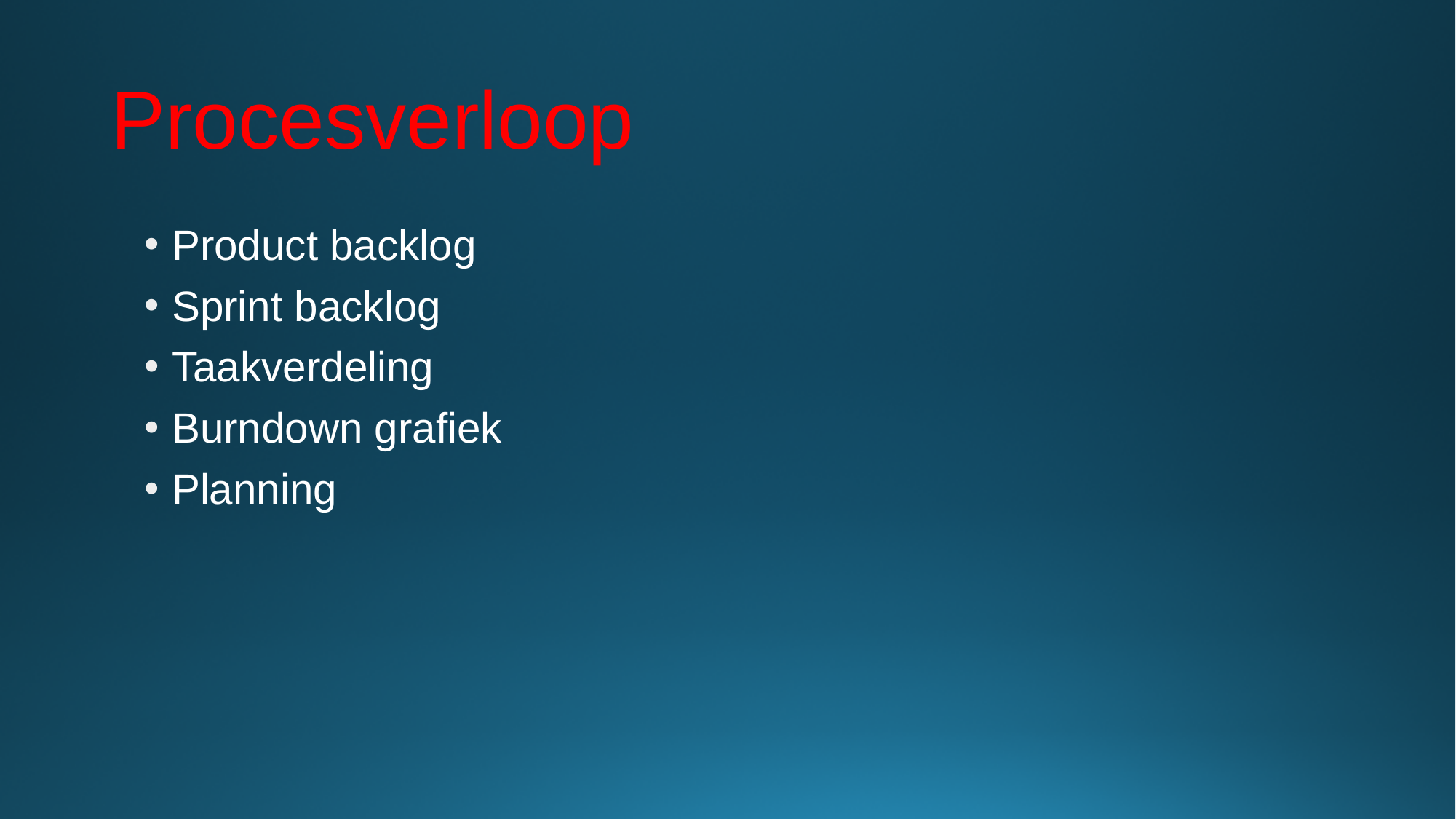

# Procesverloop
Product backlog
Sprint backlog
Taakverdeling
Burndown grafiek
Planning